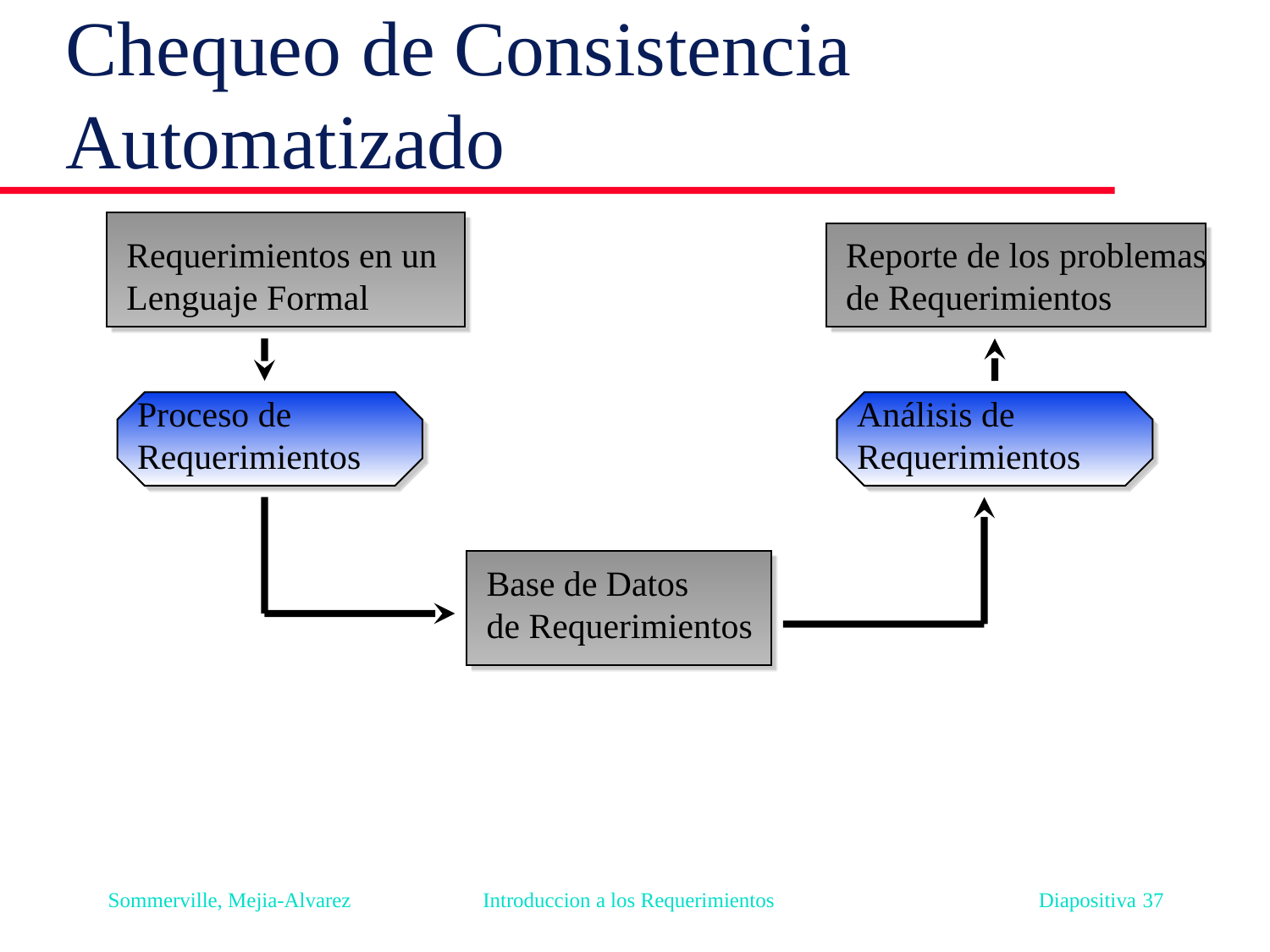

# Chequeo de Consistencia Automatizado

Requerimientos en un
Lenguaje Formal
Reporte de los problemas
de Requerimientos

Proceso de
Requerimientos
Análisis de
Requerimientos

Base de Datos
de Requerimientos

Sommerville, Mejia-Alvarez                         Introduccion a los Requerimientos                                                  Diapositiva 37